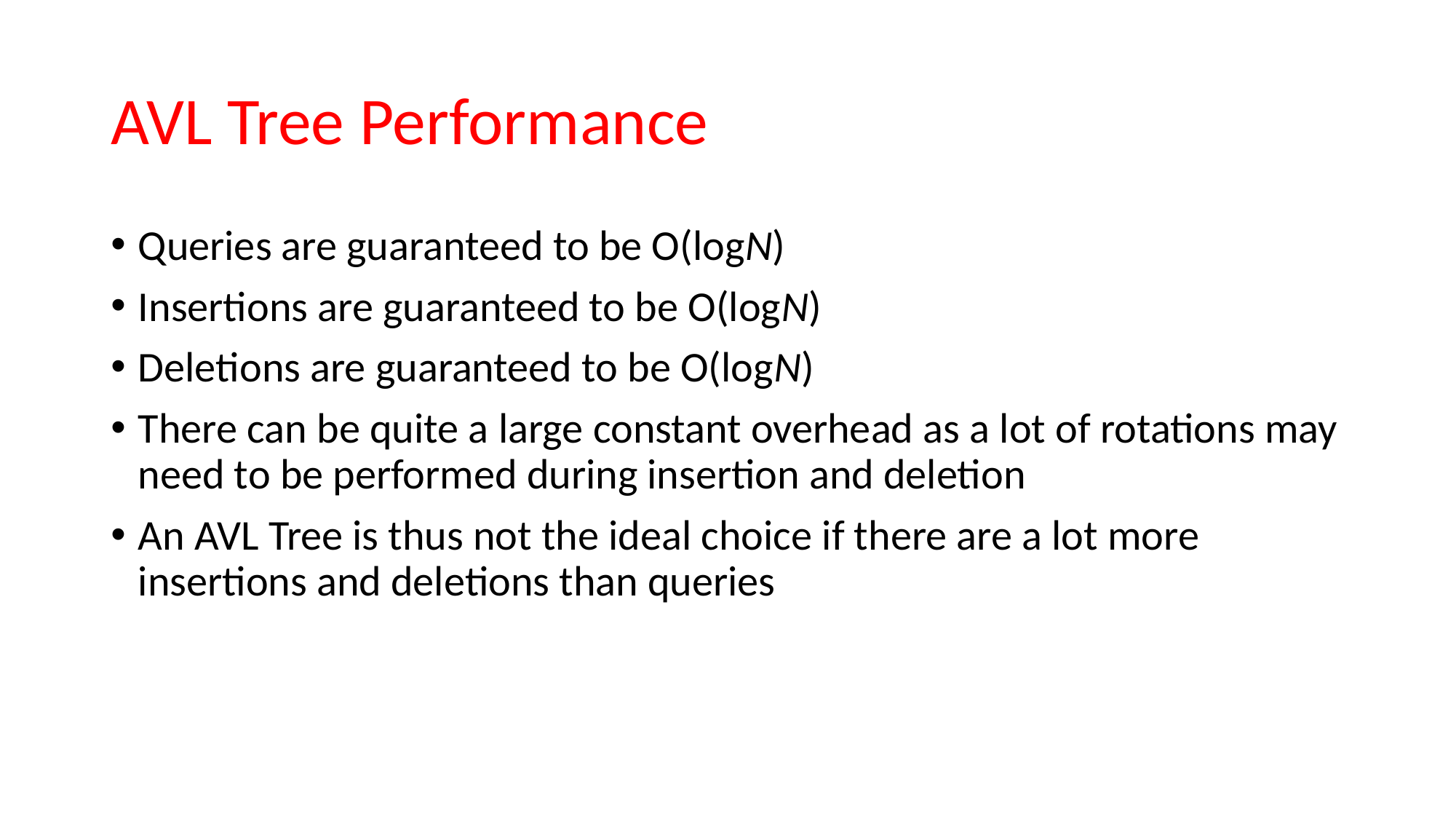

# AVL Tree Performance
Queries are guaranteed to be O(logN)
Insertions are guaranteed to be O(logN)
Deletions are guaranteed to be O(logN)
There can be quite a large constant overhead as a lot of rotations may need to be performed during insertion and deletion
An AVL Tree is thus not the ideal choice if there are a lot more insertions and deletions than queries